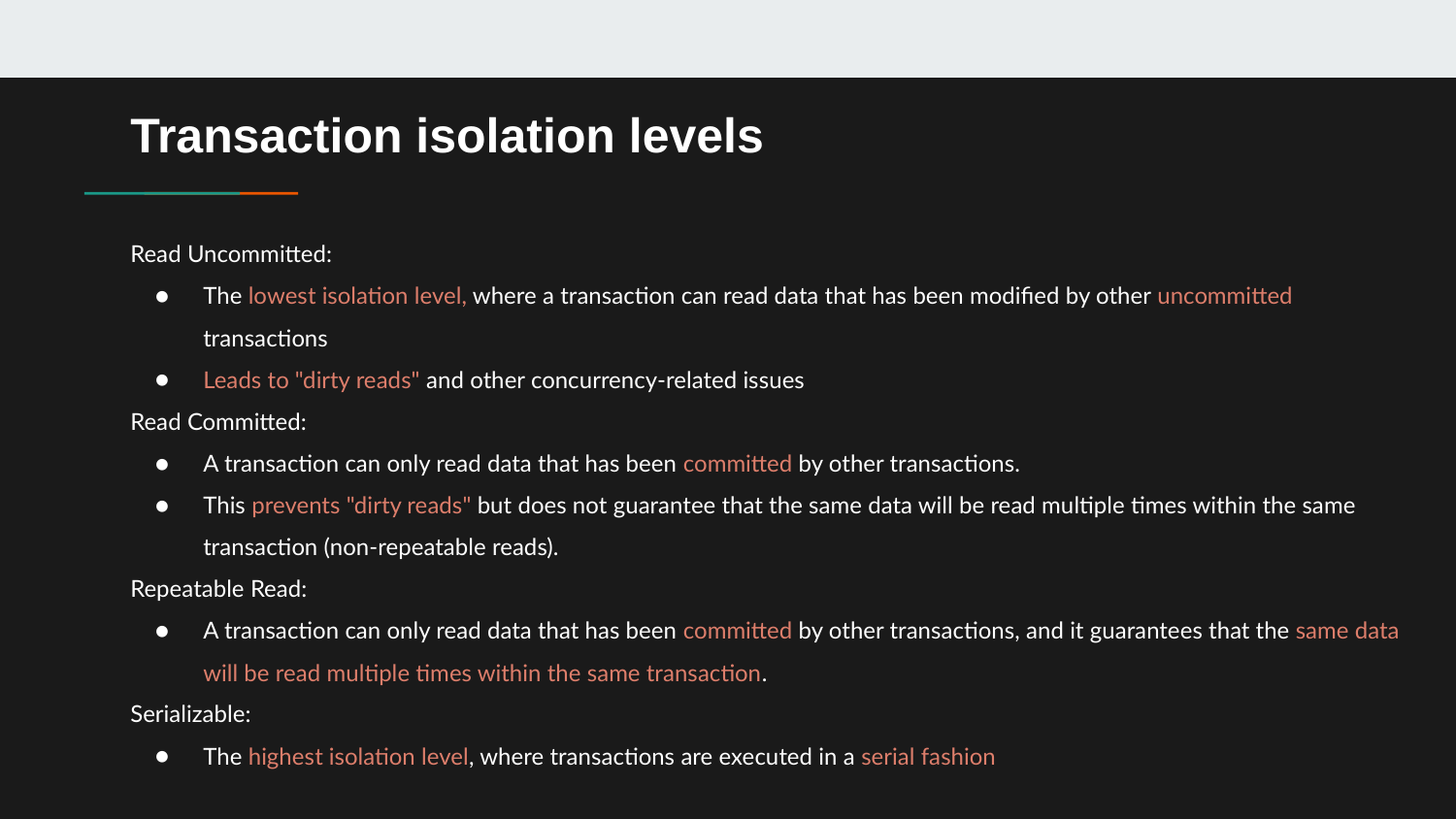

# Transaction isolation levels

Read Uncommitted:
The lowest isolation level, where a transaction can read data that has been modified by other uncommitted transactions
Leads to "dirty reads" and other concurrency-related issues
Read Committed:
A transaction can only read data that has been committed by other transactions.
This prevents "dirty reads" but does not guarantee that the same data will be read multiple times within the same transaction (non-repeatable reads).
Repeatable Read:
A transaction can only read data that has been committed by other transactions, and it guarantees that the same data will be read multiple times within the same transaction.
Serializable:
The highest isolation level, where transactions are executed in a serial fashion